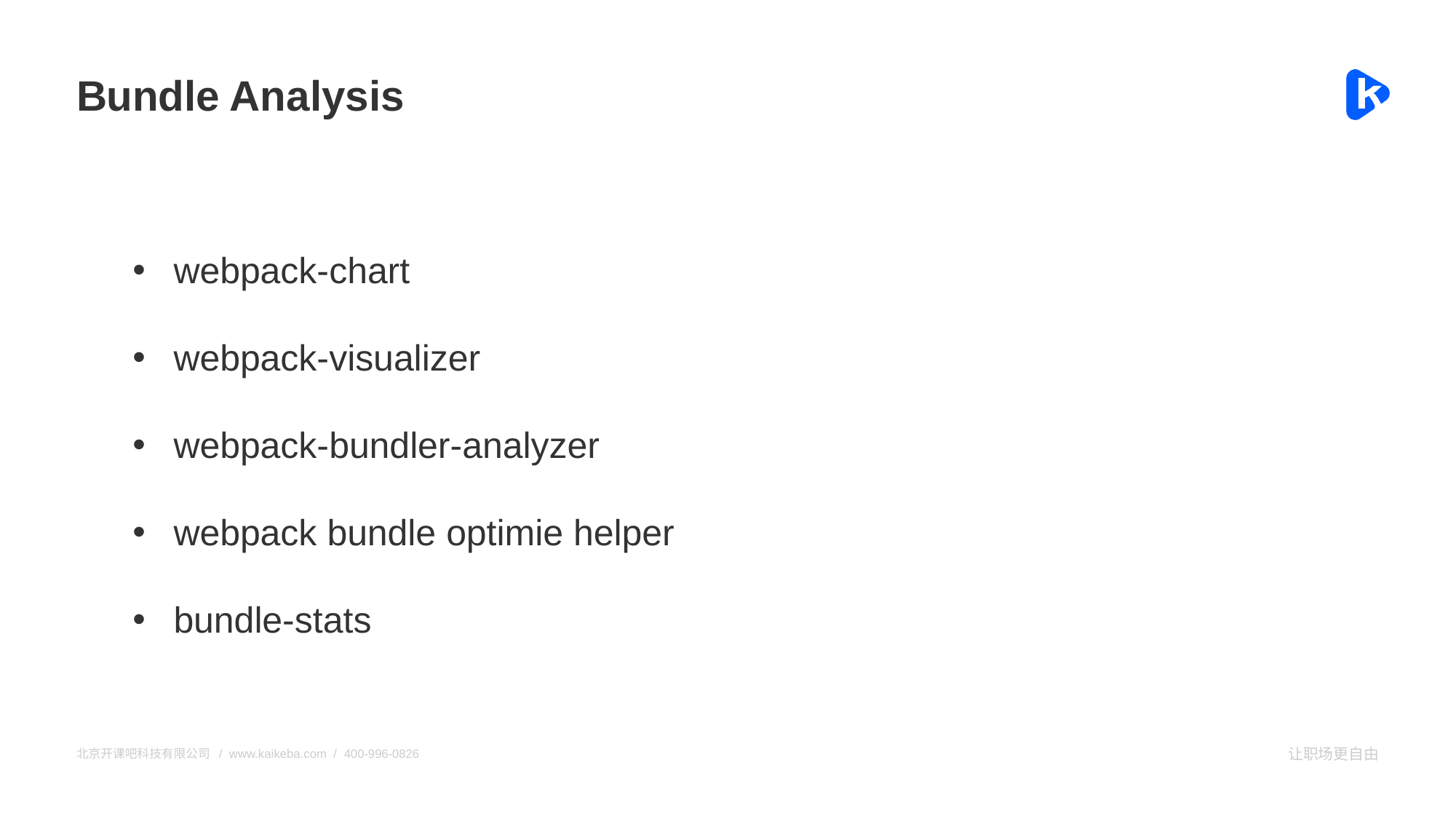

Bundle Analysis
webpack-chart
webpack-visualizer
webpack-bundler-analyzer
webpack bundle optimie helper
bundle-stats